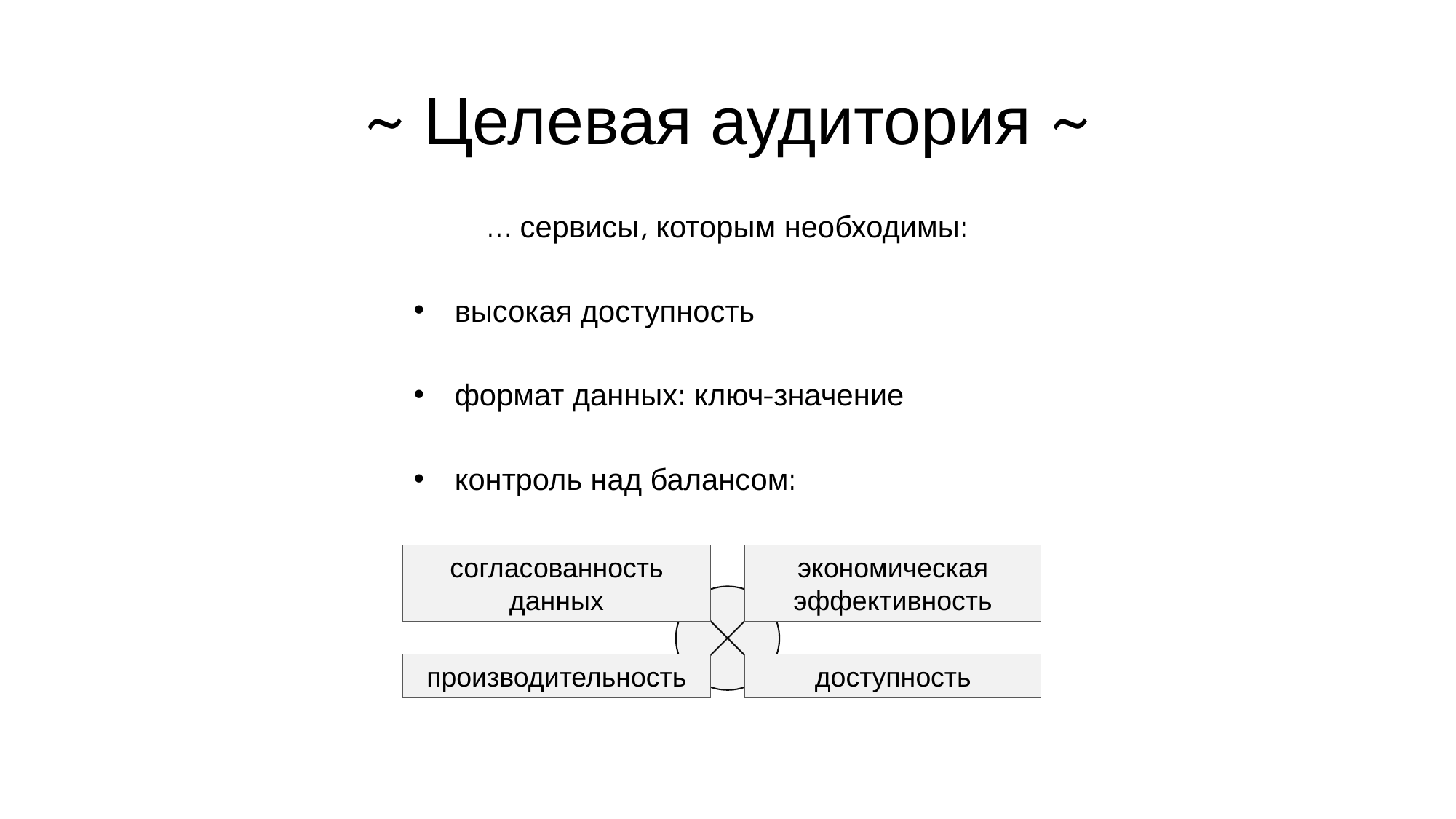

# ~ Целевая аудитория ~
… сервисы, которым необходимы:
высокая доступность
формат данных: ключ-значение
контроль над балансом:
экономическая эффективность
согласованность данных

производительность
доступность